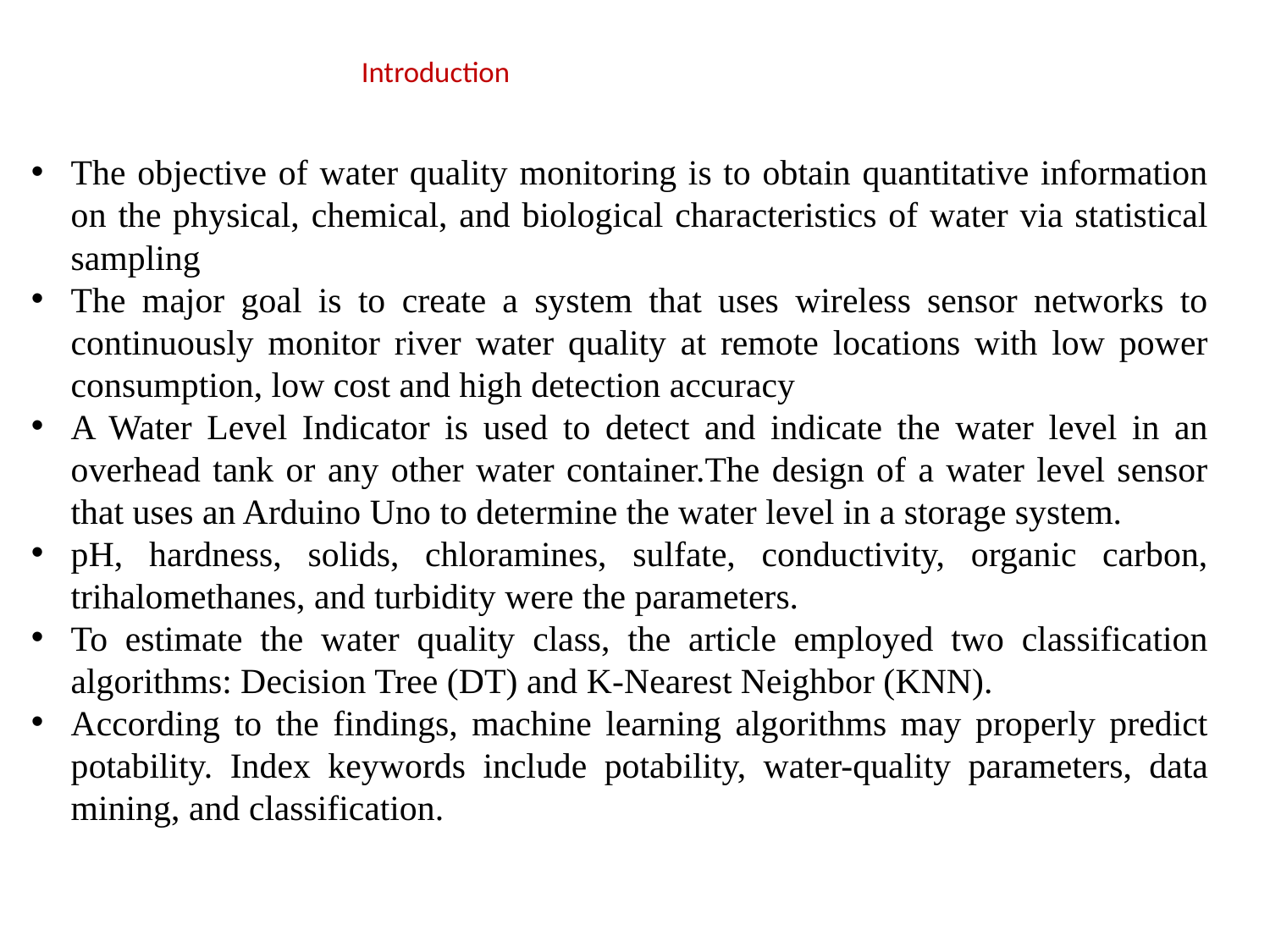

# Introduction
The objective of water quality monitoring is to obtain quantitative information on the physical, chemical, and biological characteristics of water via statistical sampling
The major goal is to create a system that uses wireless sensor networks to continuously monitor river water quality at remote locations with low power consumption, low cost and high detection accuracy
A Water Level Indicator is used to detect and indicate the water level in an overhead tank or any other water container.The design of a water level sensor that uses an Arduino Uno to determine the water level in a storage system.
pH, hardness, solids, chloramines, sulfate, conductivity, organic carbon, trihalomethanes, and turbidity were the parameters.
To estimate the water quality class, the article employed two classification algorithms: Decision Tree (DT) and K-Nearest Neighbor (KNN).
According to the findings, machine learning algorithms may properly predict potability. Index keywords include potability, water-quality parameters, data mining, and classification.